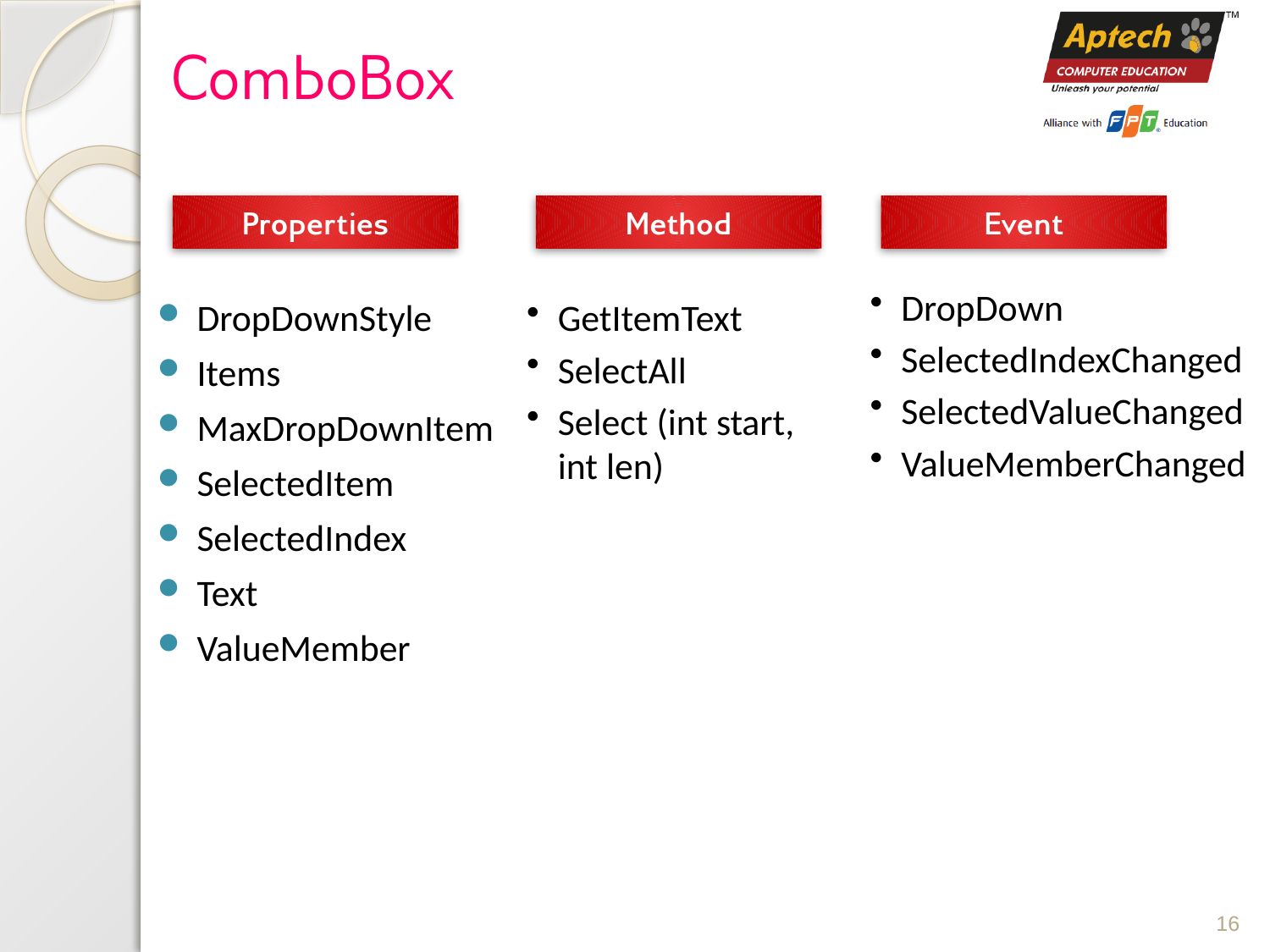

# ComboBox
Properties
Method
Event
DropDown
SelectedIndexChanged
SelectedValueChanged
ValueMemberChanged

DropDownStyle
Items
MaxDropDownItem
SelectedItem
SelectedIndex
Text
ValueMember

GetItemText
SelectAll
Select (int start, int len)

16